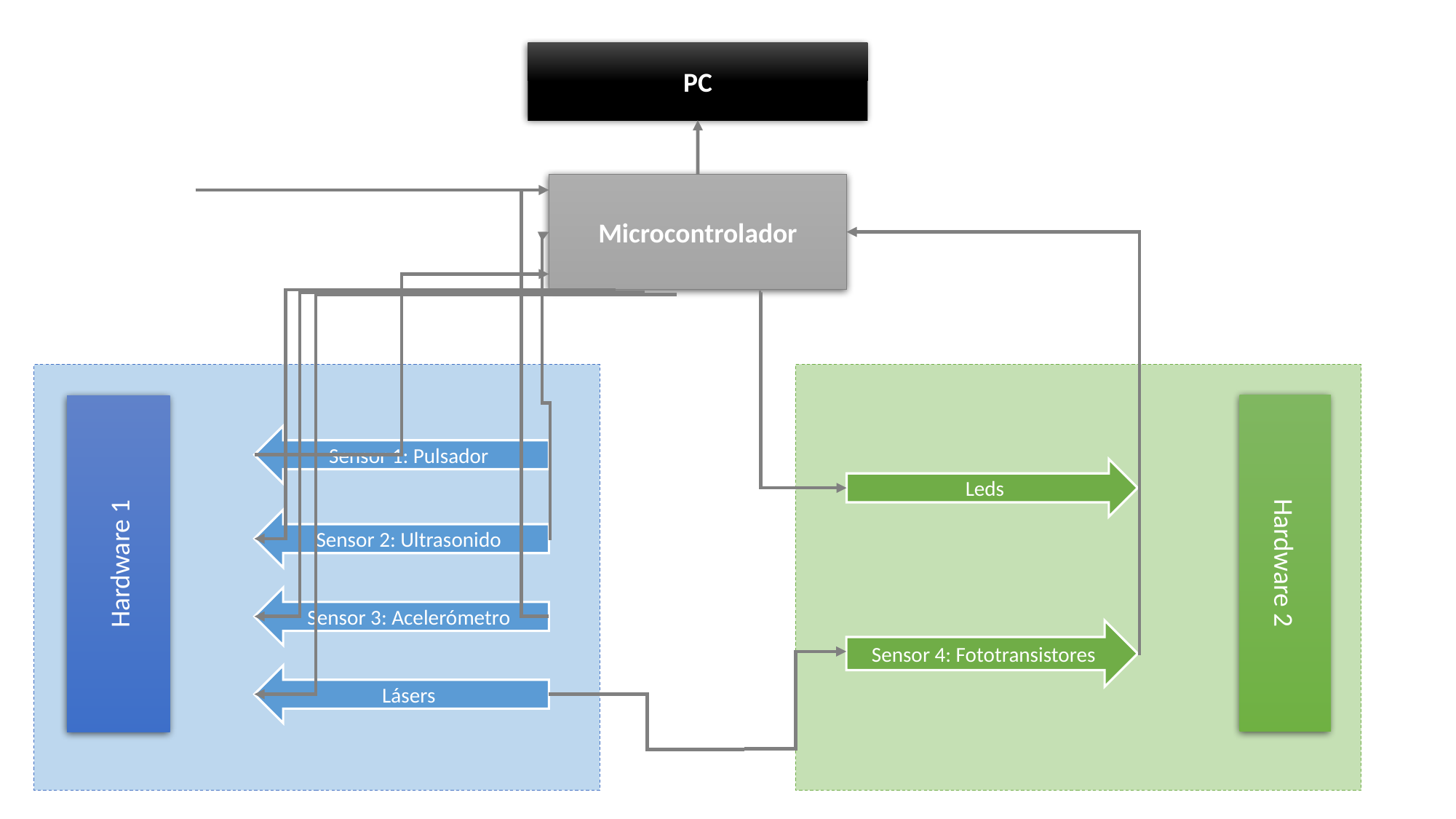

PC
Microcontrolador

Hardware 2
Hardware 1
Sensor 1: Pulsador
Leds
Sensor 2: Ultrasonido
Sensor 3: Acelerómetro
Sensor 4: Fototransistores
Lásers